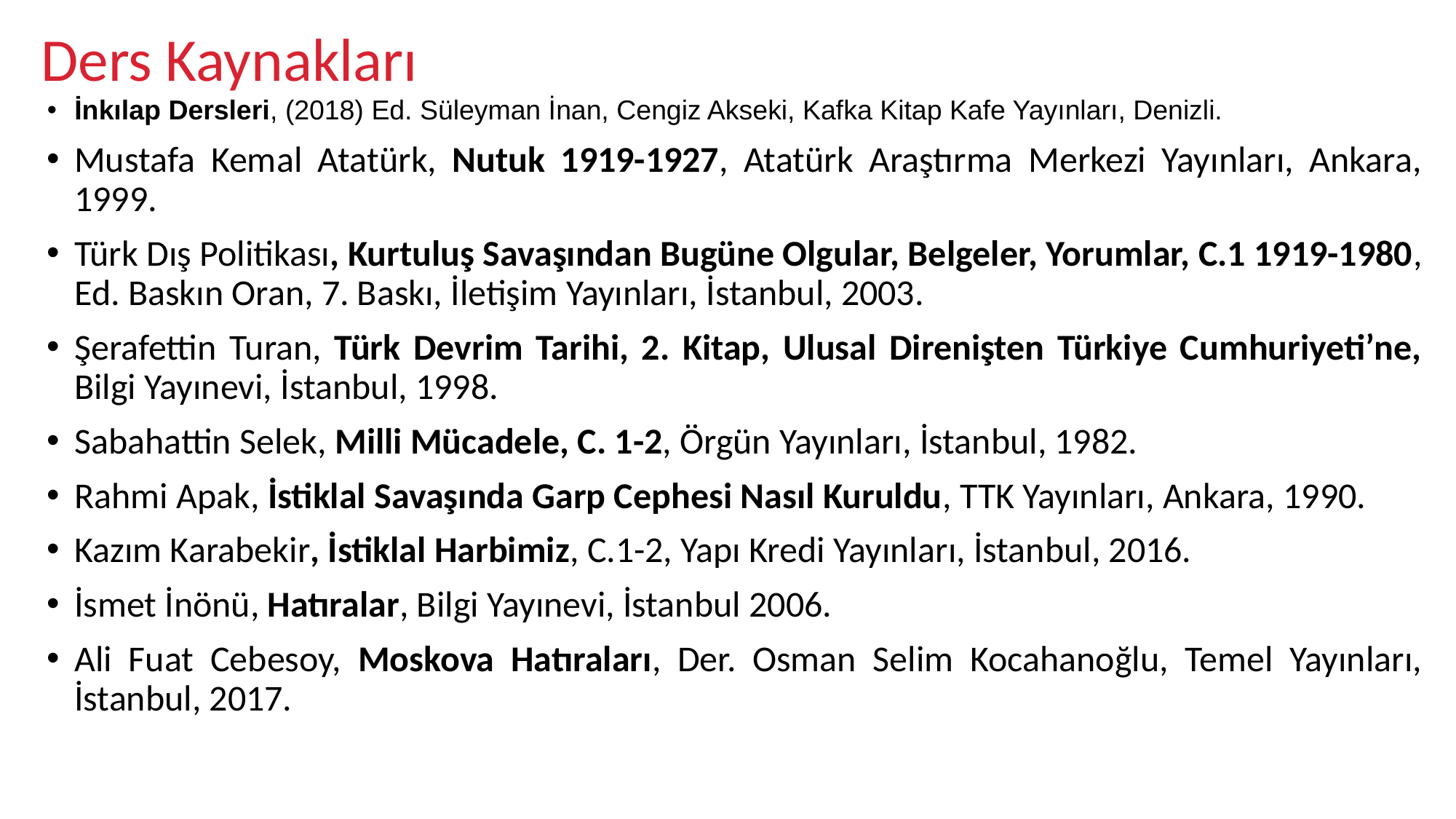

Ders Kaynakları
İnkılap Dersleri, (2018) Ed. Süleyman İnan, Cengiz Akseki, Kafka Kitap Kafe Yayınları, Denizli.
Mustafa Kemal Atatürk, Nutuk 1919-1927, Atatürk Araştırma Merkezi Yayınları, Ankara, 1999.
Türk Dış Politikası, Kurtuluş Savaşından Bugüne Olgular, Belgeler, Yorumlar, C.1 1919-1980, Ed. Baskın Oran, 7. Baskı, İletişim Yayınları, İstanbul, 2003.
Şerafettin Turan, Türk Devrim Tarihi, 2. Kitap, Ulusal Direnişten Türkiye Cumhuriyeti’ne, Bilgi Yayınevi, İstanbul, 1998.
Sabahattin Selek, Milli Mücadele, C. 1-2, Örgün Yayınları, İstanbul, 1982.
Rahmi Apak, İstiklal Savaşında Garp Cephesi Nasıl Kuruldu, TTK Yayınları, Ankara, 1990.
Kazım Karabekir, İstiklal Harbimiz, C.1-2, Yapı Kredi Yayınları, İstanbul, 2016.
İsmet İnönü, Hatıralar, Bilgi Yayınevi, İstanbul 2006.
Ali Fuat Cebesoy, Moskova Hatıraları, Der. Osman Selim Kocahanoğlu, Temel Yayınları, İstanbul, 2017.